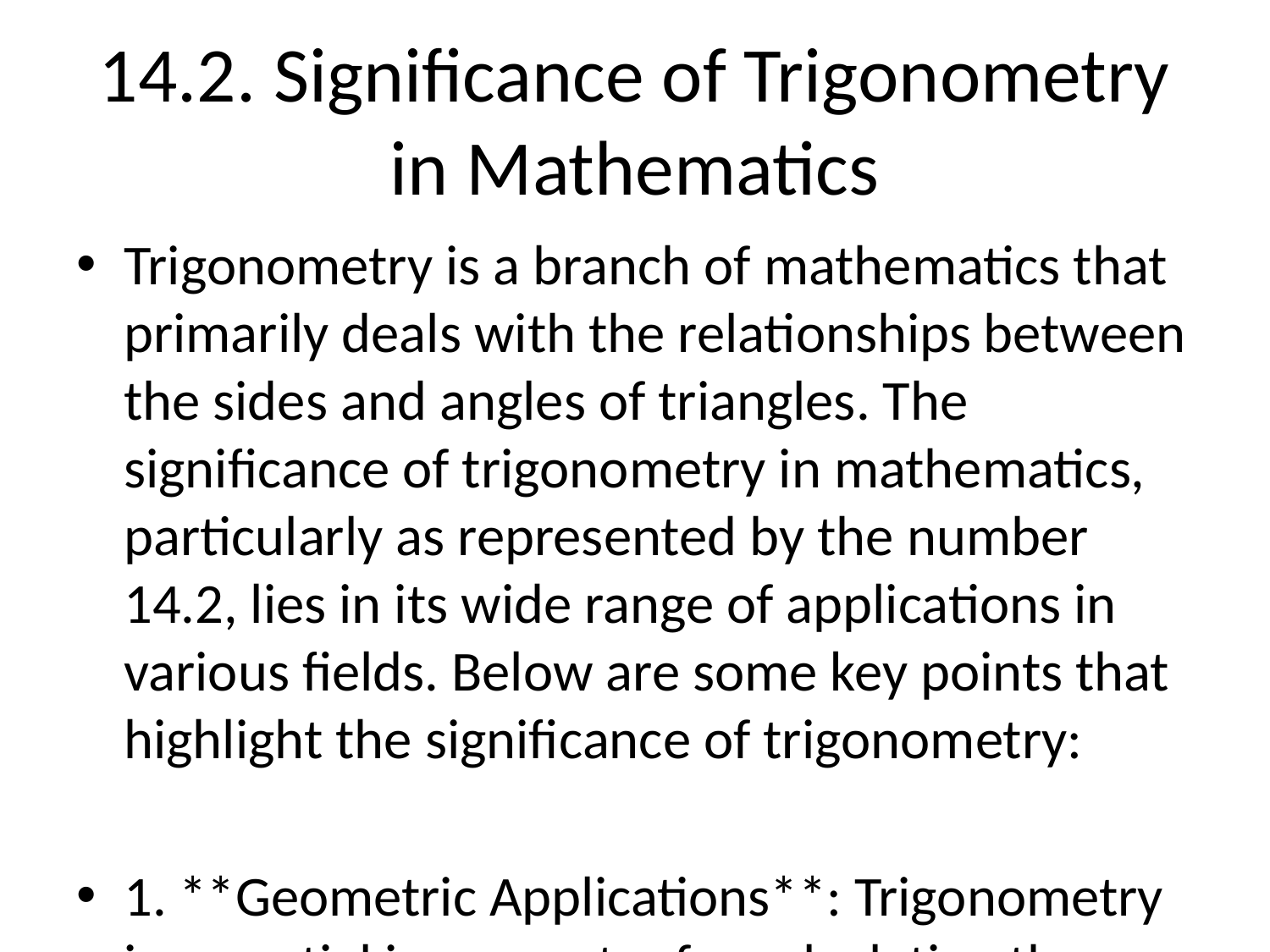

# 14.2. Significance of Trigonometry in Mathematics
Trigonometry is a branch of mathematics that primarily deals with the relationships between the sides and angles of triangles. The significance of trigonometry in mathematics, particularly as represented by the number 14.2, lies in its wide range of applications in various fields. Below are some key points that highlight the significance of trigonometry:

1. **Geometric Applications**: Trigonometry is essential in geometry for calculating the measurements of angles and sides of triangles. It helps in understanding the properties of shapes, sizes, and dimensions of geometric figures.

2. **Navigation and Surveying**: Trigonometry plays a crucial role in navigation, cartography, and surveying. It helps in determining locations, distances, and directions on the Earth's surface, making it vital for activities such as GPS navigation and map-making.

3. **Physics**: Trigonometric concepts are extensively used in physics to study periodic phenomena, wave motions, and oscillations. Understanding trigonometry helps in analyzing the behavior of sound waves, light waves, and other forms of wave-like motions in nature.

4. **Engineering**: Trigonometry is fundamental in engineering disciplines like civil, mechanical, and electrical engineering. Engineers use trigonometric principles to design structures, analyze forces, and solve complex problems related to construction, machines, and circuits.

5. **Architecture**: In architecture, trigonometry is applied to design and construct buildings, bridges, and other structures. Architects use trigonometric calculations to create accurate blueprints, determine dimensions, and ensure structural stability.

6. **Astronomy**: Trigonometry is indispensable in astronomy for calculating celestial distances, angles, and positions of celestial bodies. Astronomers rely on trigonometric principles to study the movements of planets, stars, and galaxies in the universe.

7. **Computer Graphics**: Trigonometry forms the basis of computer graphics, animation, and visual effects. Concepts like transformations, rotations, and scaling in computer-generated imagery are achieved using trigonometric functions like sine and cosine.

8. **Mathematical Modeling**: Trigonometry is used in mathematical modeling to represent real-world phenomena using mathematical equations. It facilitates the analysis and prediction of complex systems by applying trigonometric functions to describe their behavior.

9. **Calculus**: Trigonometric functions such as sine and cosine play a significant role in calculus, particularly in solving differential equations and integrals involving trigonometric terms. Trigonometry and calculus are closely interconnected in advanced mathematical studies.

10. **Music and Acoustics**: Trigonometry is essential in the study of music and acoustics. It helps in analyzing waveforms, frequencies, and harmonics of musical notes, as well as in designing sound systems and musical instruments.

In conclusion, trigonometry's significance in mathematics stems from its practical applications in a wide range of scientific, technical, and everyday contexts. Understanding trigonometric concepts is crucial for solving complex problems, making accurate calculations, and gaining insights into the patterns and relationships governing the physical world.